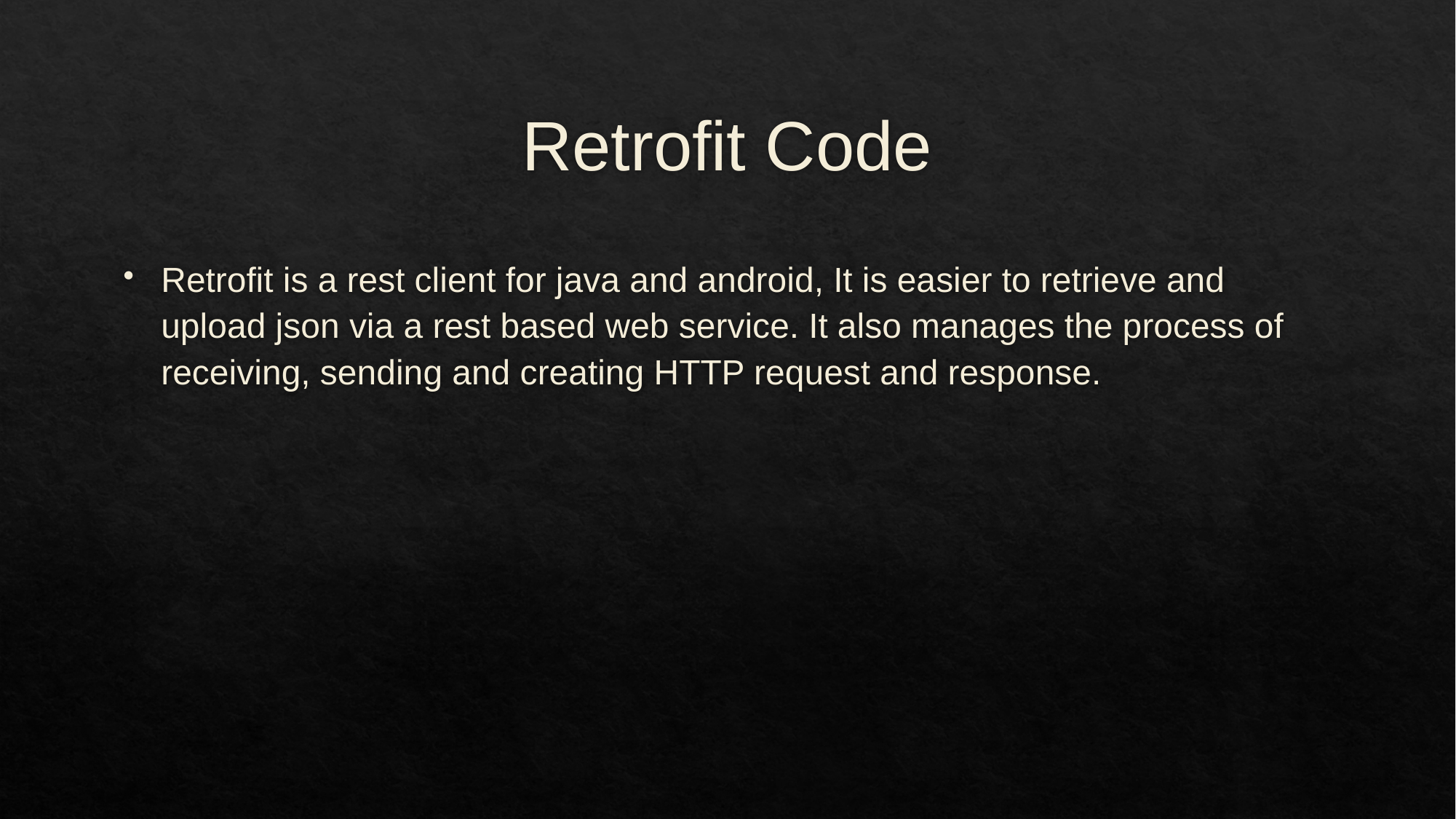

# Retrofit Code
Retrofit is a rest client for java and android, It is easier to retrieve and upload json via a rest based web service. It also manages the process of receiving, sending and creating HTTP request and response.